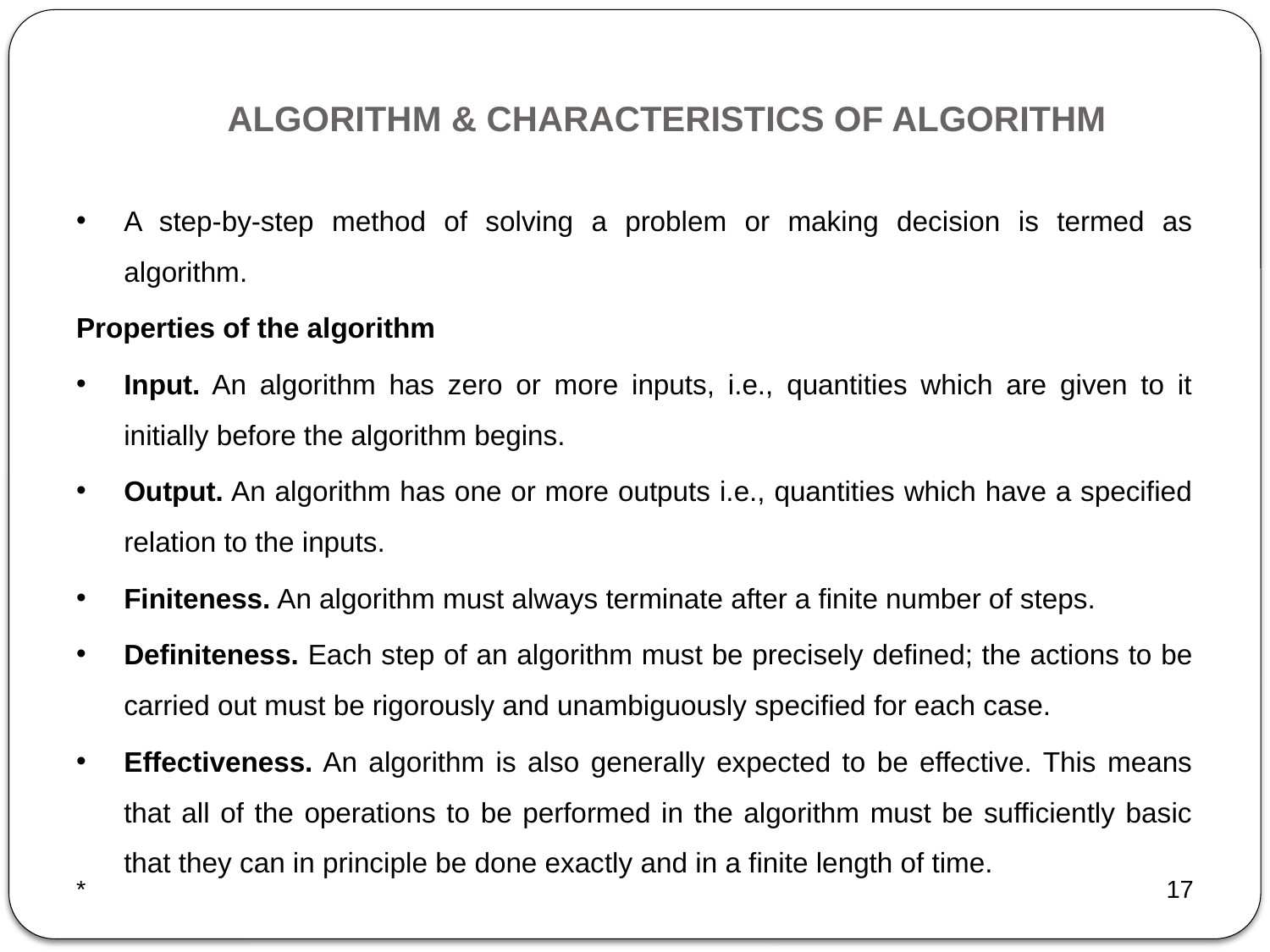

# ALGORITHM & CHARACTERISTICS OF ALGORITHM
A step-by-step method of solving a problem or making decision is termed as algorithm.
Properties of the algorithm
Input. An algorithm has zero or more inputs, i.e., quantities which are given to it initially before the algorithm begins.
Output. An algorithm has one or more outputs i.e., quantities which have a specified relation to the inputs.
Finiteness. An algorithm must always terminate after a finite number of steps.
Definiteness. Each step of an algorithm must be precisely defined; the actions to be carried out must be rigorously and unambiguously specified for each case.
Effectiveness. An algorithm is also generally expected to be effective. This means that all of the operations to be performed in the algorithm must be sufficiently basic that they can in principle be done exactly and in a finite length of time.

*
17